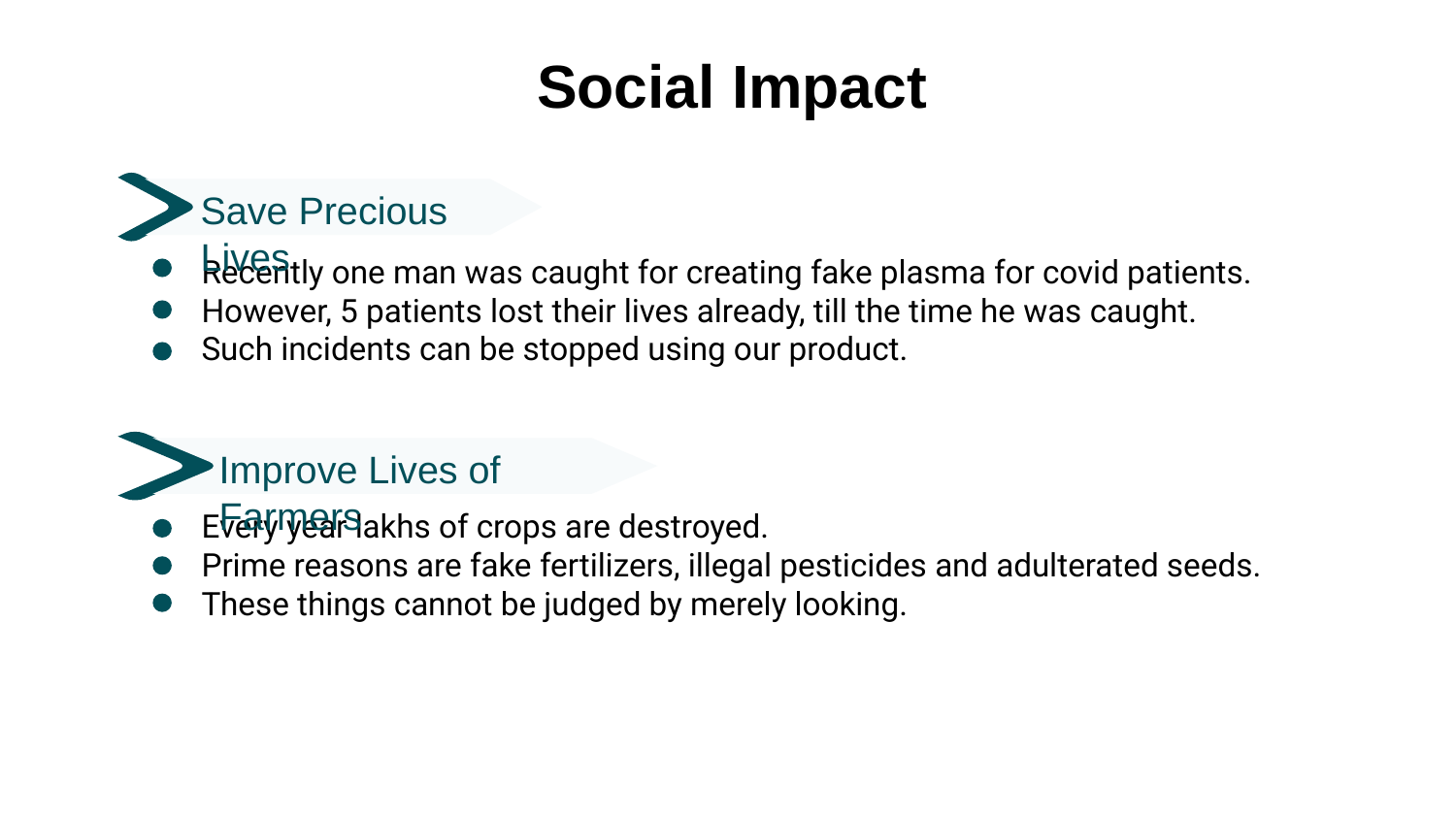

# Social Impact

Save Precious Lives

          Recently one man was caught for creating fake plasma for covid patients.
          However, 5 patients lost their lives already, till the time he was caught.
          Such incidents can be stopped using our product.

          Every year lakhs of crops are destroyed.
          Prime reasons are fake fertilizers, illegal pesticides and adulterated seeds.
          These things cannot be judged by merely looking.

Improve Lives of Farmers